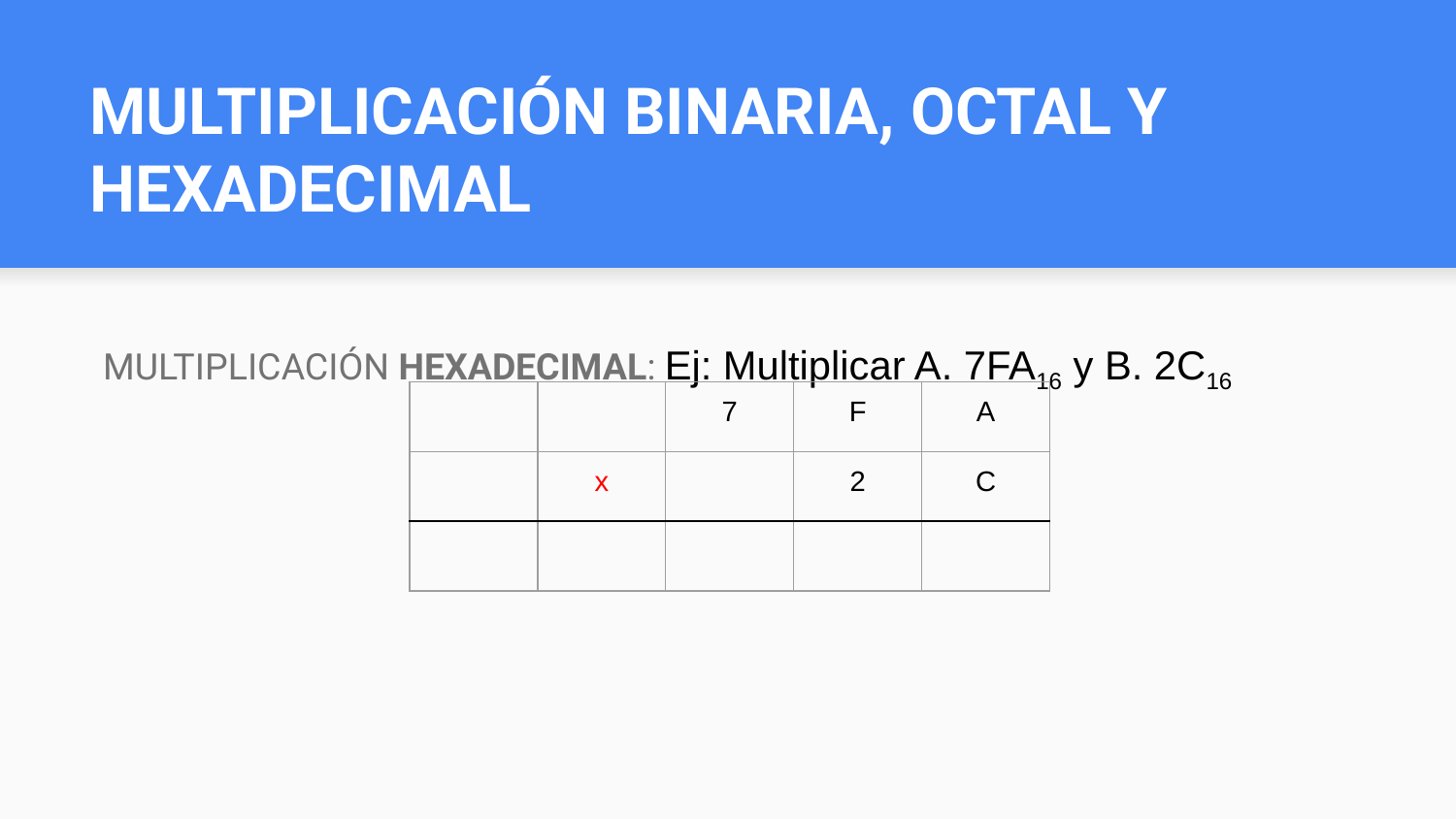

# MULTIPLICACIÓN BINARIA, OCTAL Y HEXADECIMAL
MULTIPLICACIÓN HEXADECIMAL: Ej: Multiplicar A. 7FA16 y B. 2C16

|  |  | 7 | F | A |
| --- | --- | --- | --- | --- |
|  | x |  | 2 | C |
|  |  |  |  |  |